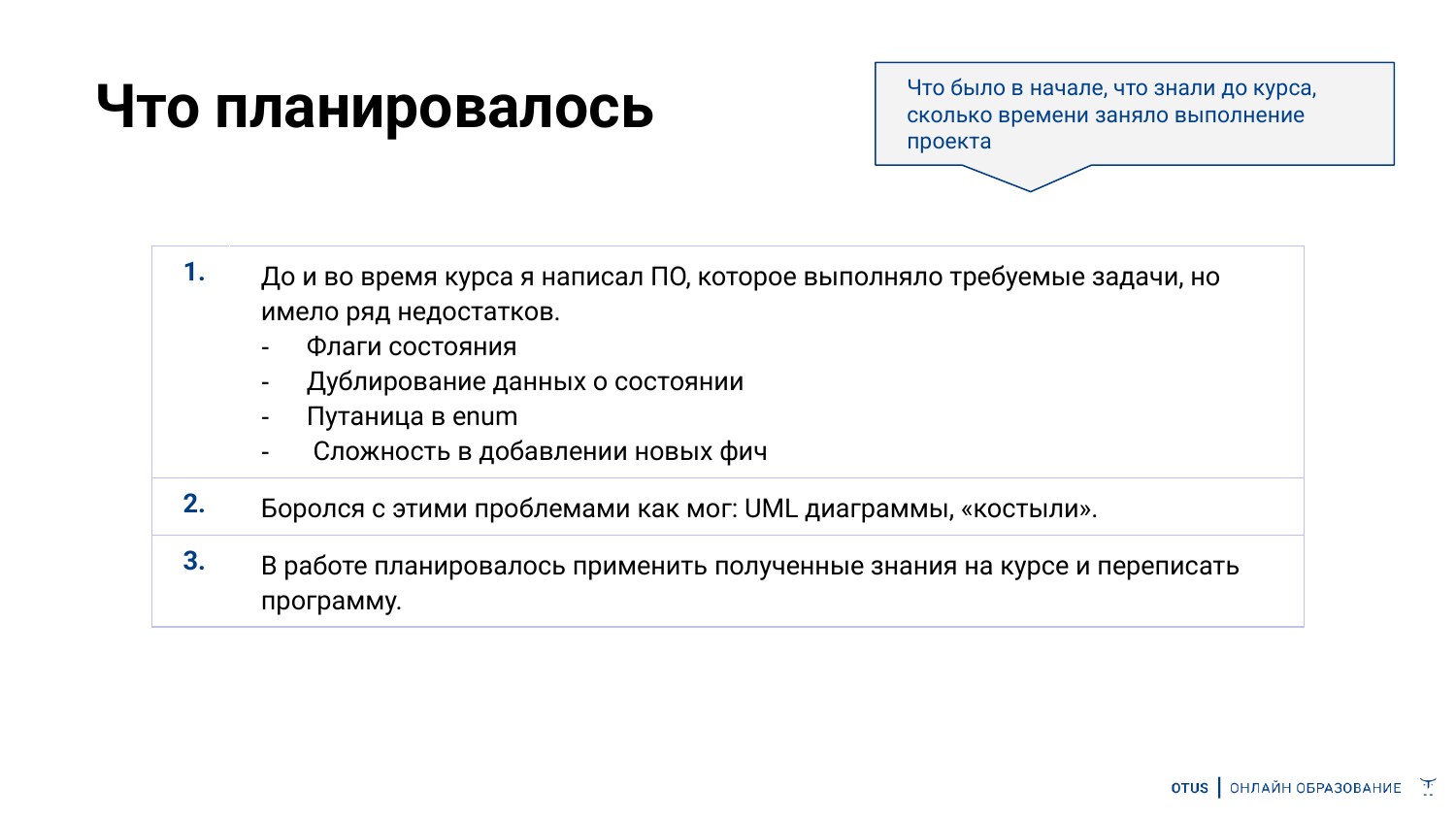

# Что планировалось
Что было в начале, что знали до курса, сколько времени заняло выполнение проекта
| 1. | До и во время курса я написал ПО, которое выполняло требуемые задачи, но имело ряд недостатков. Флаги состояния Дублирование данных о состоянии Путаница в enum Сложность в добавлении новых фич |
| --- | --- |
| 2. | Боролся с этими проблемами как мог: UML диаграммы, «костыли». |
| 3. | В работе планировалось применить полученные знания на курсе и переписать программу. |